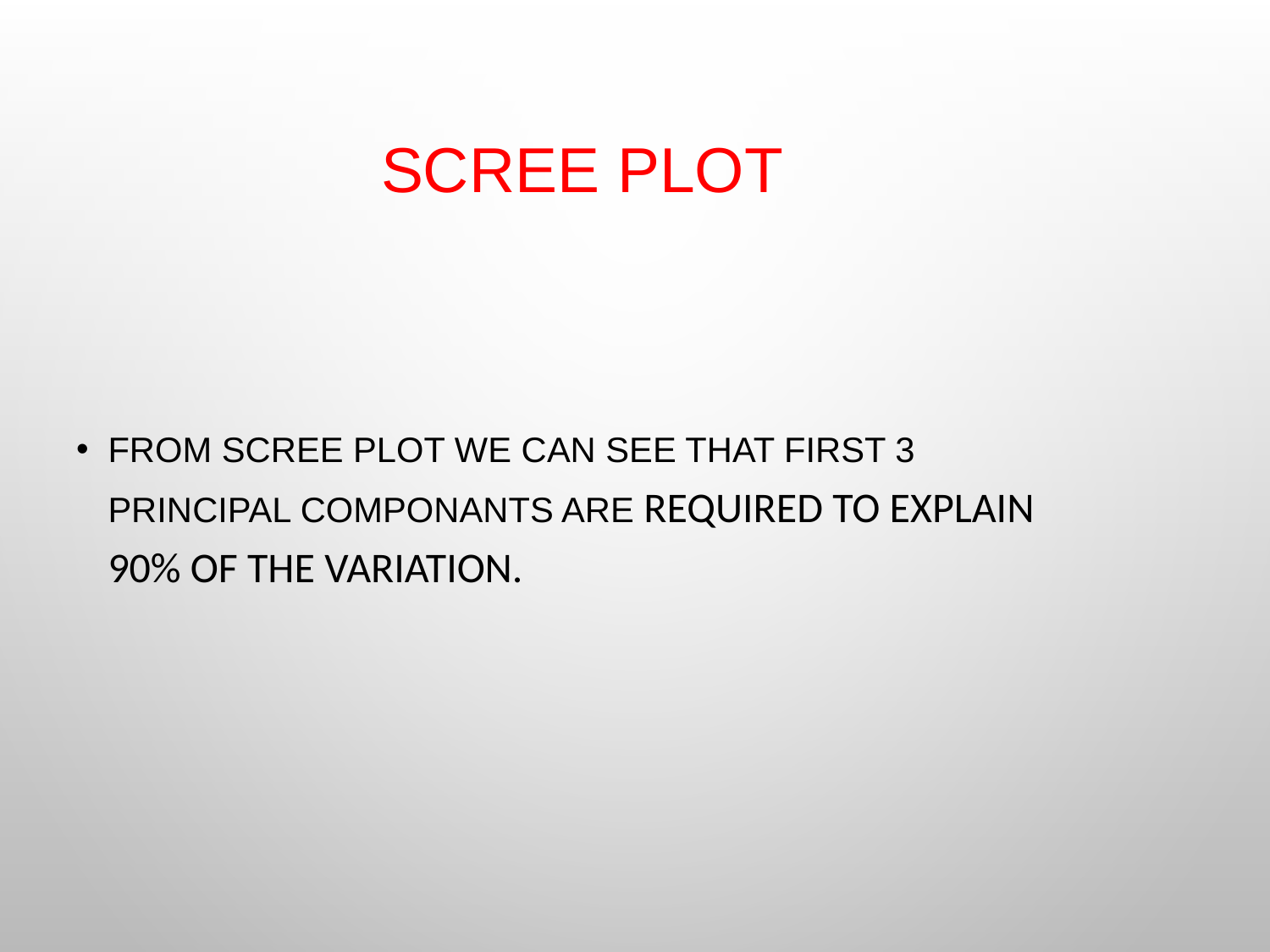

# SCREE PLOT
From Scree plot we can see that first 3 principal componants are required to explain 90% of the variation.